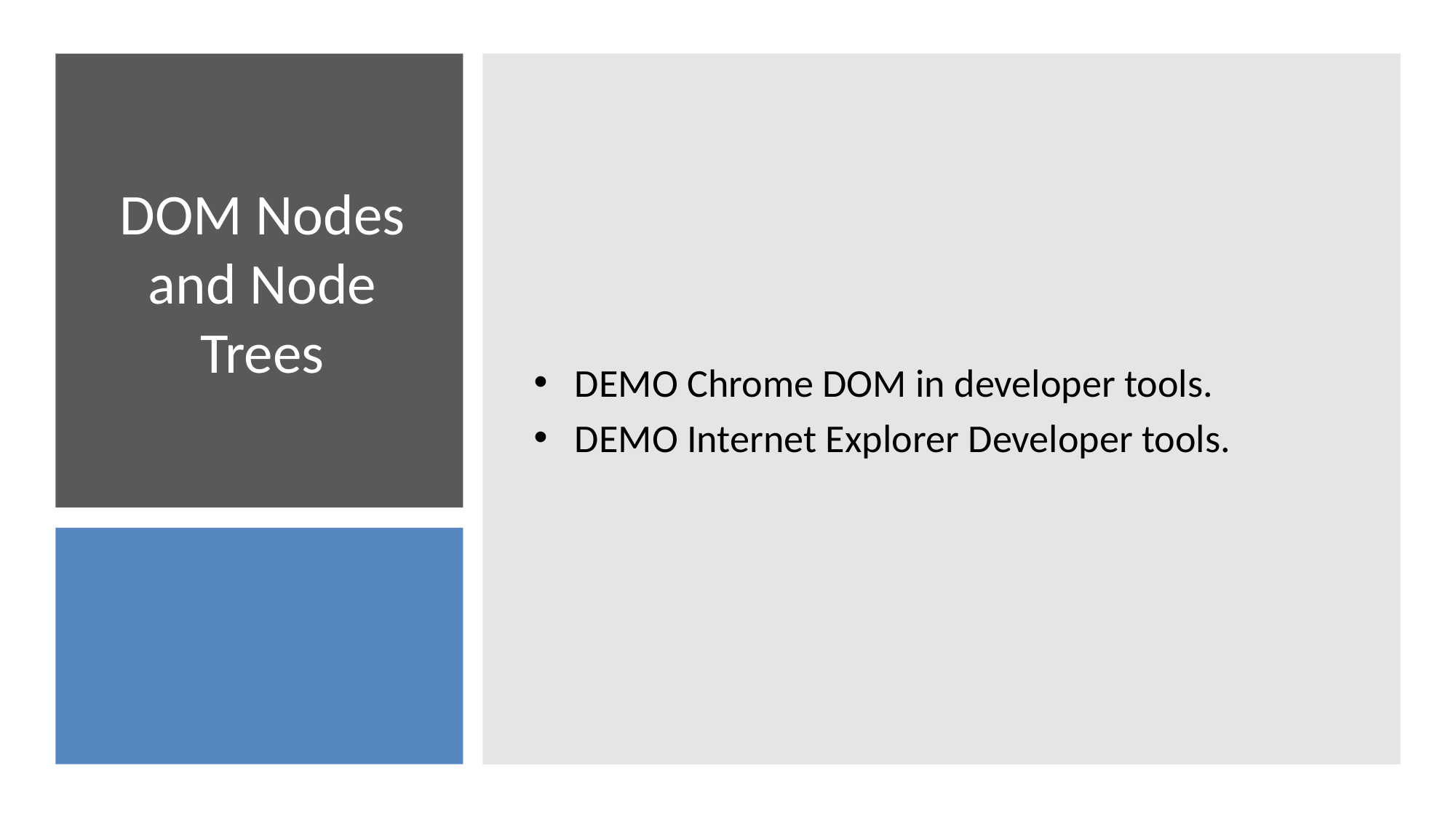

DEMO Chrome DOM in developer tools.
DEMO Internet Explorer Developer tools.
# DOM Nodes and Node Trees